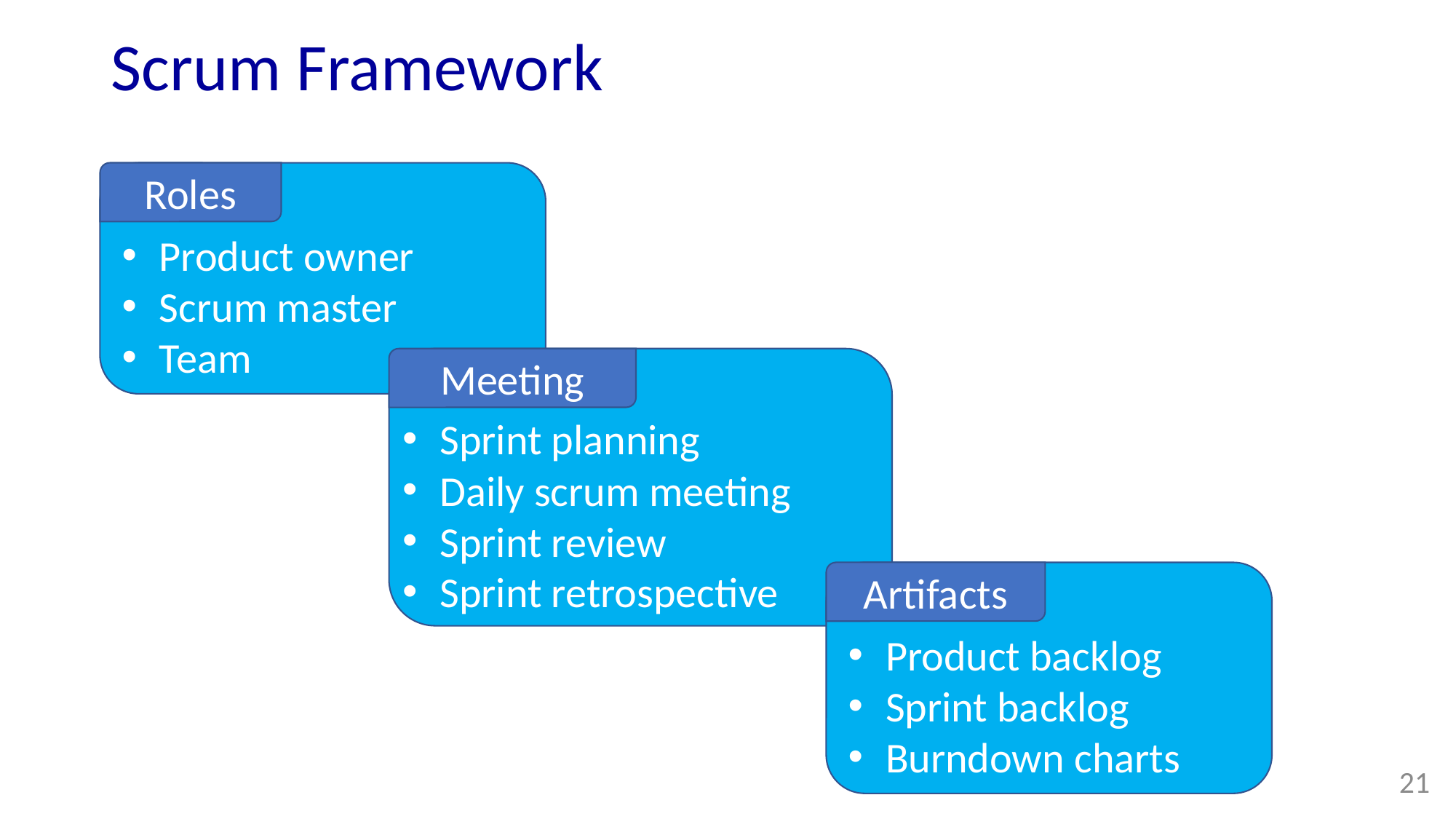

# Scrum Framework

Roles
Product owner
Scrum master
Team

Meeting
Sprint planning
Daily scrum meeting
Sprint review
Sprint retrospective

Artifacts
Product backlog
Sprint backlog
Burndown charts
21